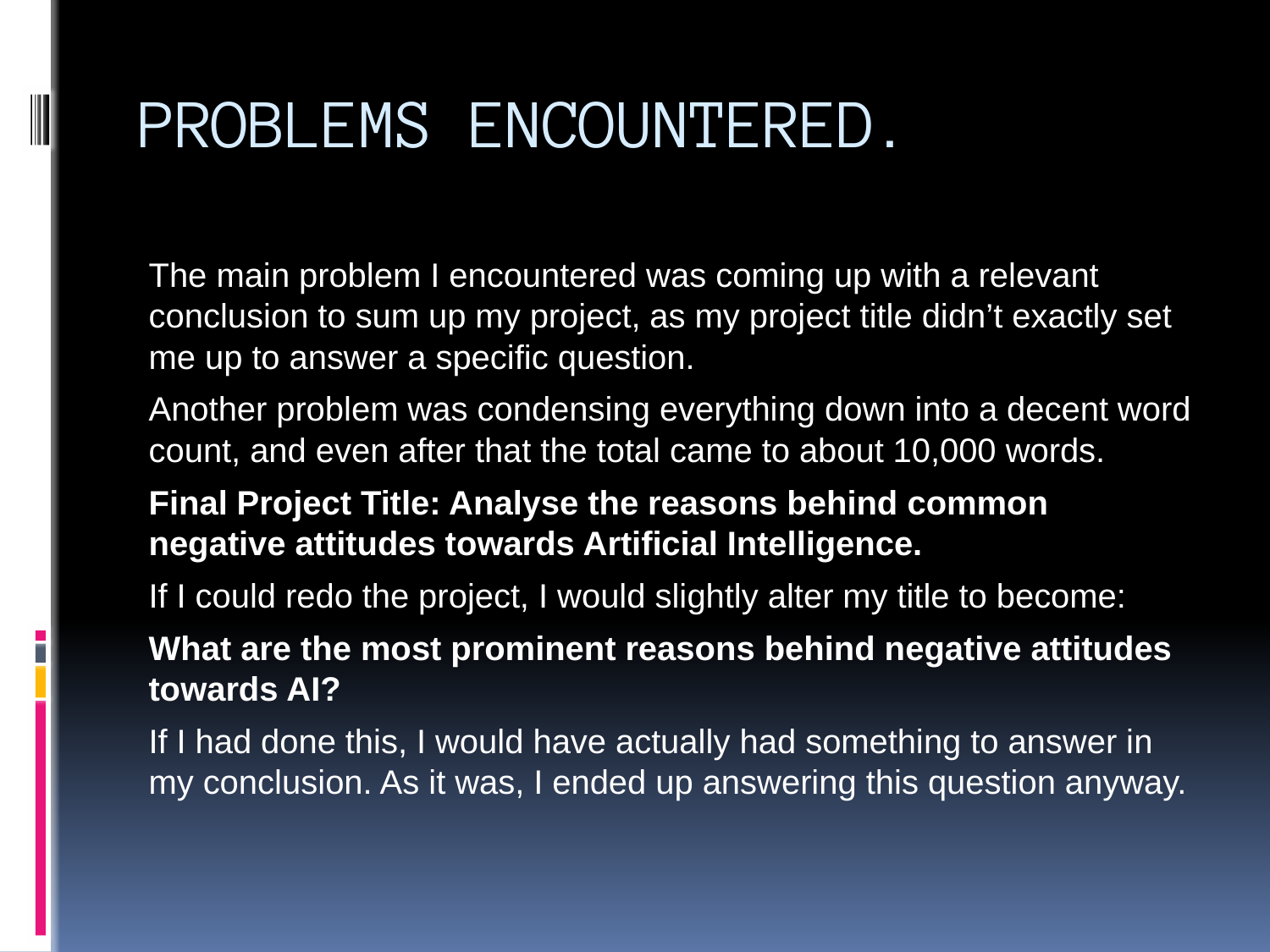

# PROBLEMS ENCOUNTERED.
The main problem I encountered was coming up with a relevant conclusion to sum up my project, as my project title didn’t exactly set me up to answer a specific question.
Another problem was condensing everything down into a decent word count, and even after that the total came to about 10,000 words.
Final Project Title: Analyse the reasons behind common negative attitudes towards Artificial Intelligence.
If I could redo the project, I would slightly alter my title to become:
What are the most prominent reasons behind negative attitudes towards AI?
If I had done this, I would have actually had something to answer in my conclusion. As it was, I ended up answering this question anyway.